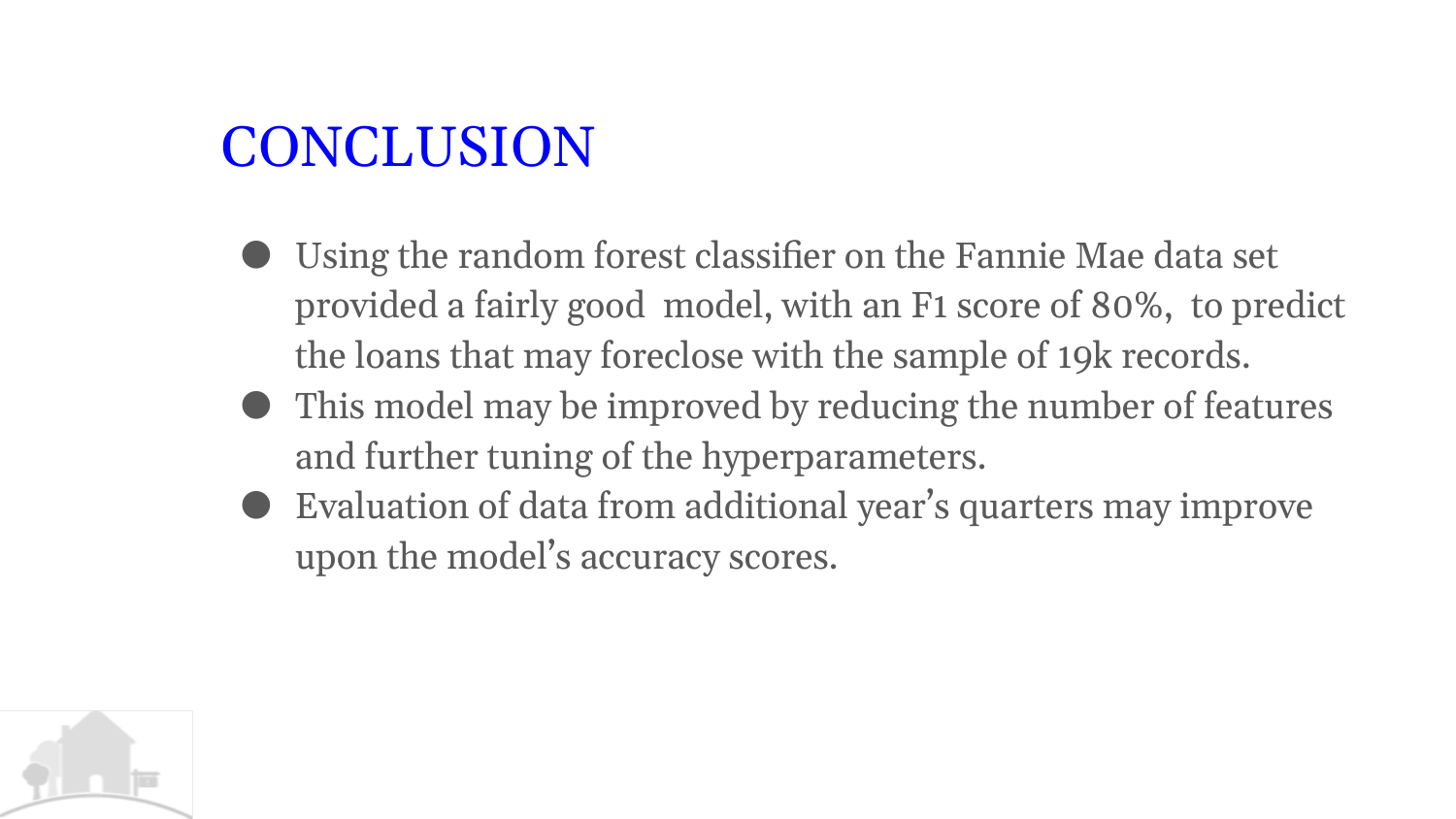

# CONCLUSION
Using the random forest classifier on the Fannie Mae data set provided a fairly good  model, with an F1 score of 80%,  to predict the loans that may foreclose with the sample of 19k records.
This model may be improved by reducing the number of features and further tuning of the hyperparameters.
Evaluation of data from additional year’s quarters may improve upon the model’s accuracy scores.